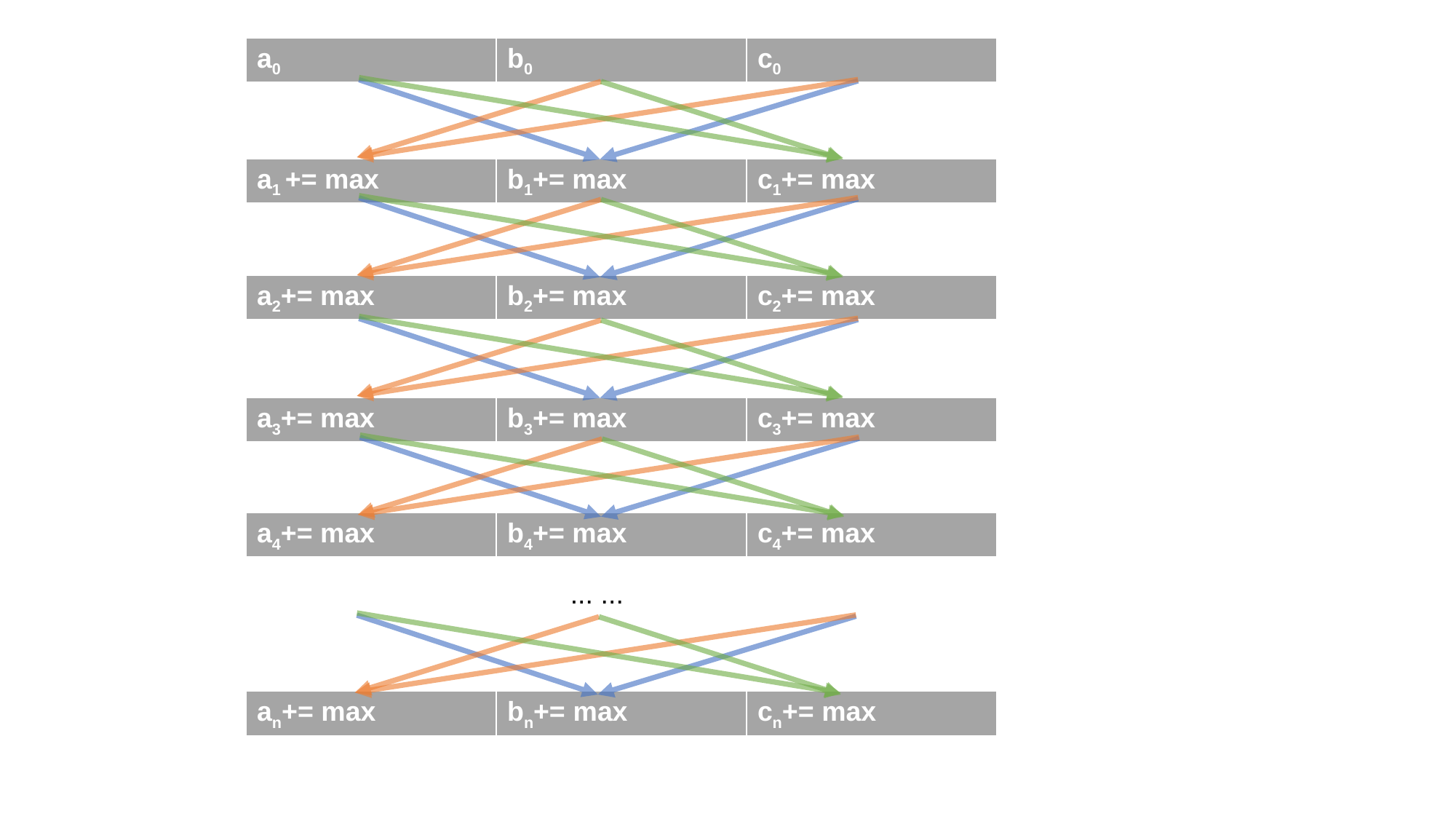

| a0 | b0 | c0 |
| --- | --- | --- |
| a1 += max | b1+= max | c1+= max |
| --- | --- | --- |
| a2+= max | b2+= max | c2+= max |
| --- | --- | --- |
| a3+= max | b3+= max | c3+= max |
| --- | --- | --- |
| a4+= max | b4+= max | c4+= max |
| --- | --- | --- |
... ...
| an+= max | bn+= max | cn+= max |
| --- | --- | --- |